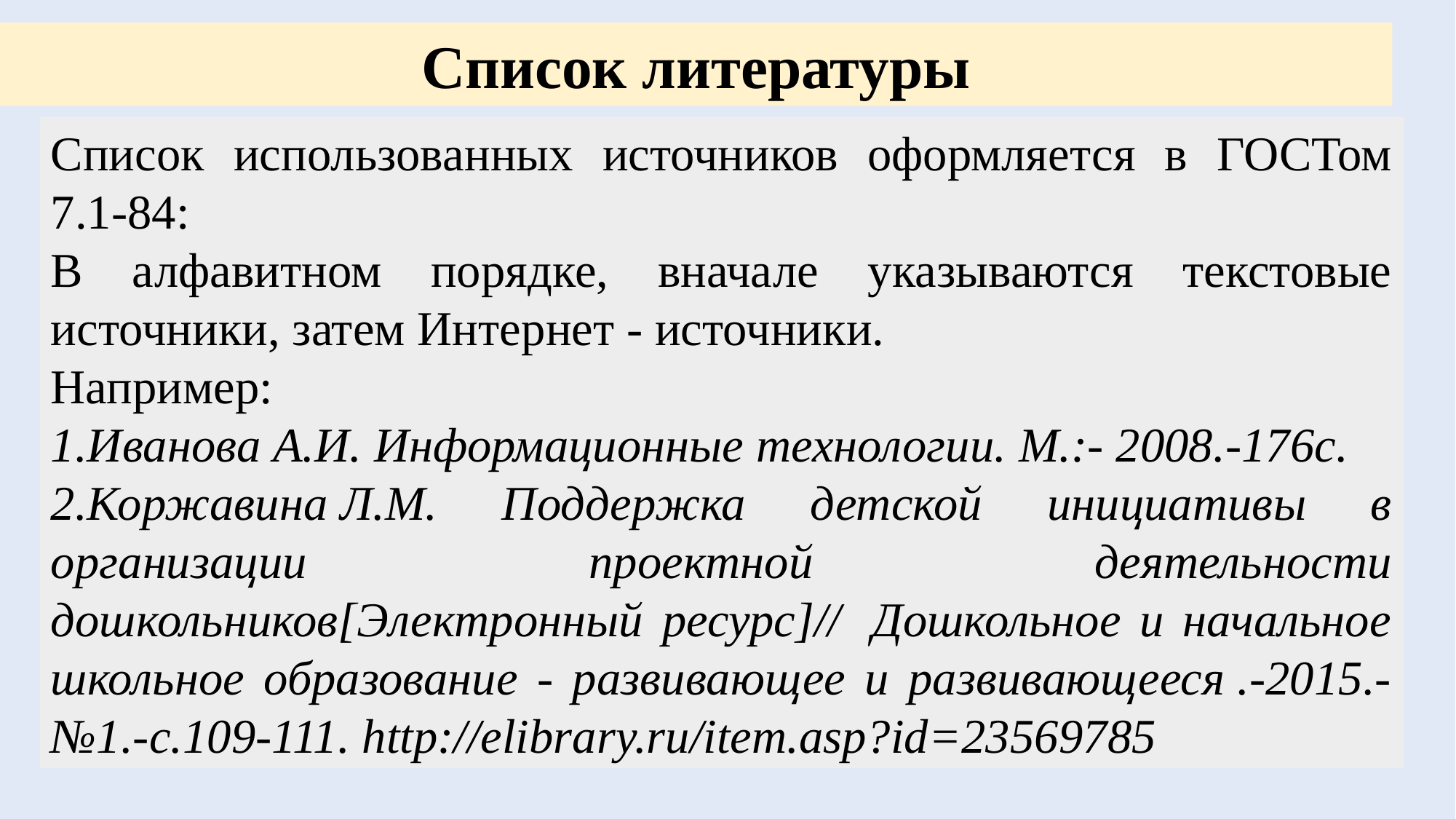

Список литературы
Список использованных источников оформляется в ГОСТом 7.1-84:
В алфавитном порядке, вначале указываются текстовые источники, затем Интернет - источники.
Например:
1.Иванова А.И. Информационные технологии. М.:- 2008.-176с.
2.Коржавина Л.М. Поддержка детской инициативы в организации проектной деятельности дошкольников[Электронный ресурс]//  Дошкольное и начальное школьное образование - развивающее и развивающееся .-2015.-№1.-с.109-111. http://elibrary.ru/item.asp?id=23569785